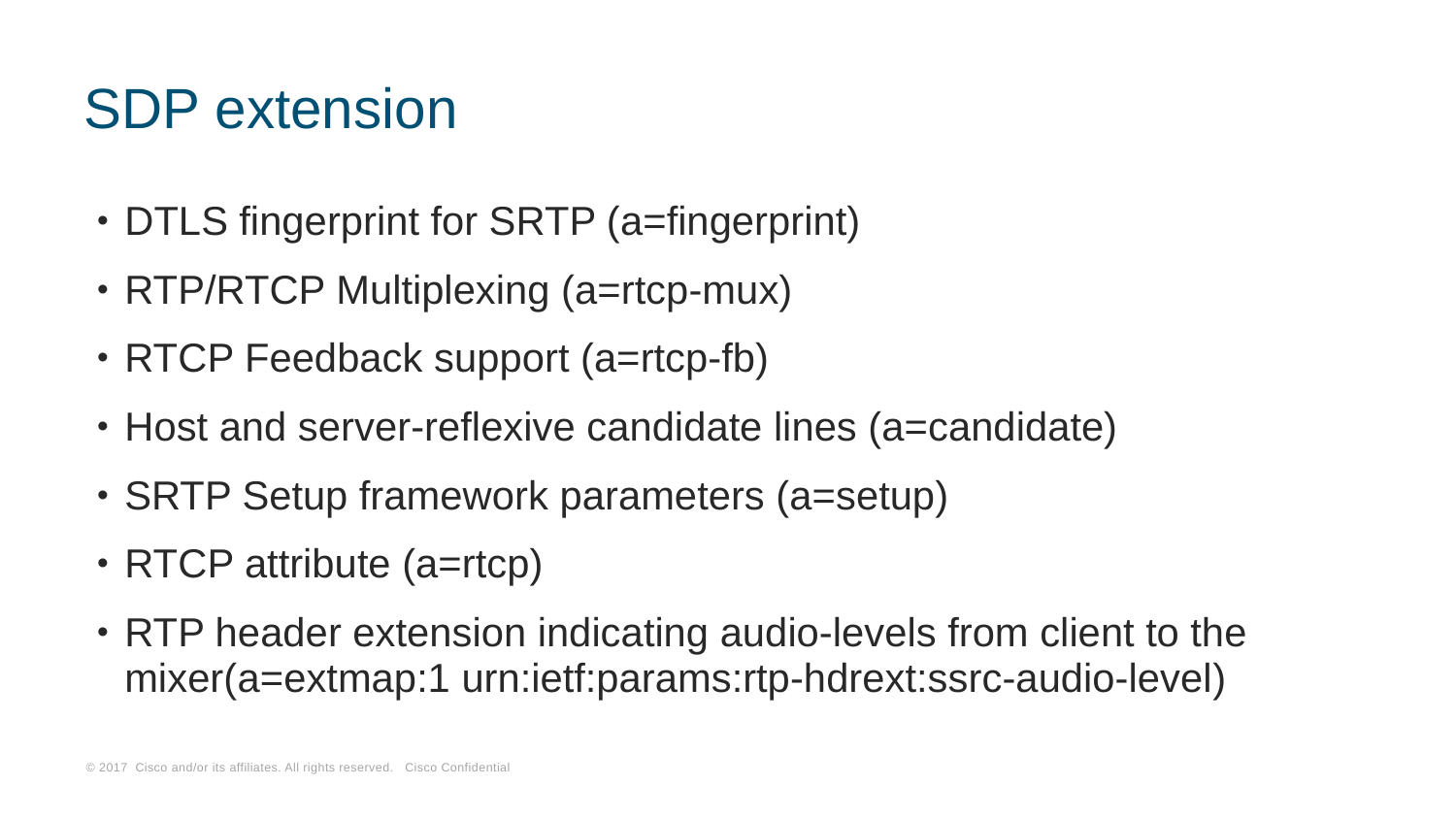

# SDP extension
DTLS fingerprint for SRTP (a=fingerprint)
RTP/RTCP Multiplexing (a=rtcp-mux)
RTCP Feedback support (a=rtcp-fb)
Host and server-reflexive candidate lines (a=candidate)
SRTP Setup framework parameters (a=setup)
RTCP attribute (a=rtcp)
RTP header extension indicating audio-levels from client to the mixer(a=extmap:1 urn:ietf:params:rtp-hdrext:ssrc-audio-level)